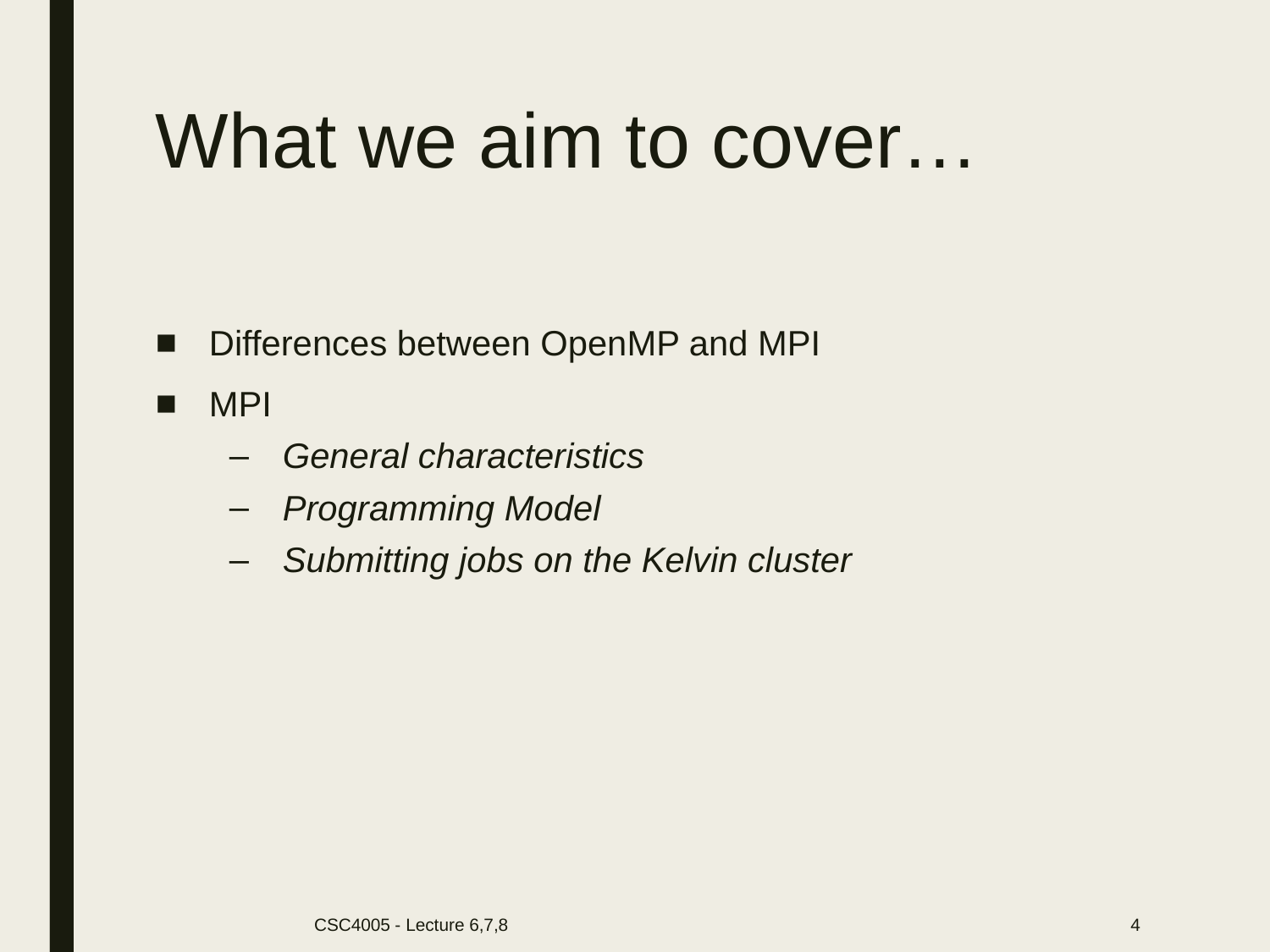

# What we aim to cover…
Differences between OpenMP and MPI
MPI
General characteristics
Programming Model
Submitting jobs on the Kelvin cluster

CSC4005 - Lecture 6,7,8
4